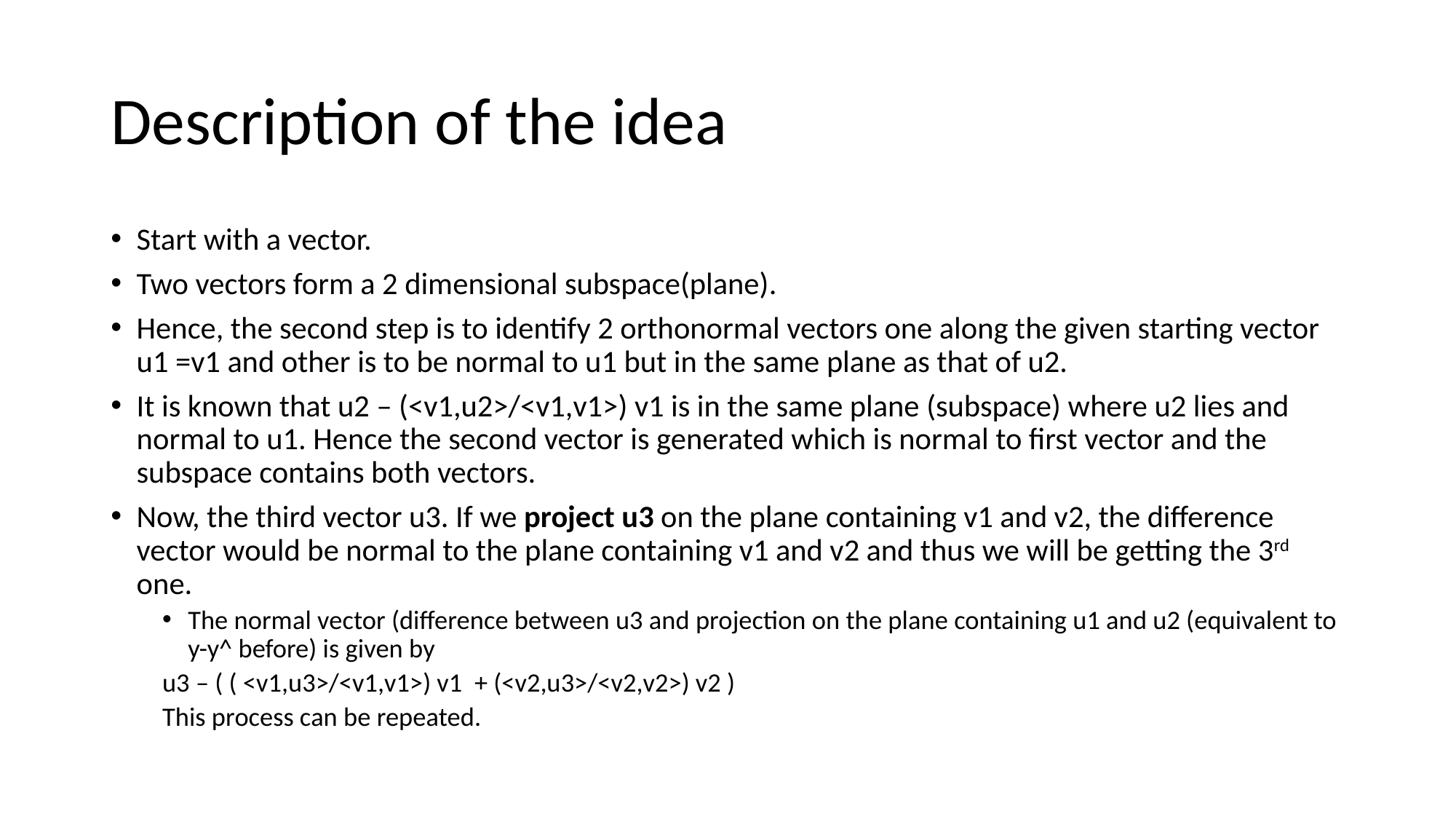

# Description of the idea
Start with a vector.
Two vectors form a 2 dimensional subspace(plane).
Hence, the second step is to identify 2 orthonormal vectors one along the given starting vector u1 =v1 and other is to be normal to u1 but in the same plane as that of u2.
It is known that u2 – (<v1,u2>/<v1,v1>) v1 is in the same plane (subspace) where u2 lies and normal to u1. Hence the second vector is generated which is normal to first vector and the subspace contains both vectors.
Now, the third vector u3. If we project u3 on the plane containing v1 and v2, the difference vector would be normal to the plane containing v1 and v2 and thus we will be getting the 3rd one.
The normal vector (difference between u3 and projection on the plane containing u1 and u2 (equivalent to y-y^ before) is given by
	u3 – ( ( <v1,u3>/<v1,v1>) v1  + (<v2,u3>/<v2,v2>) v2 )
This process can be repeated.